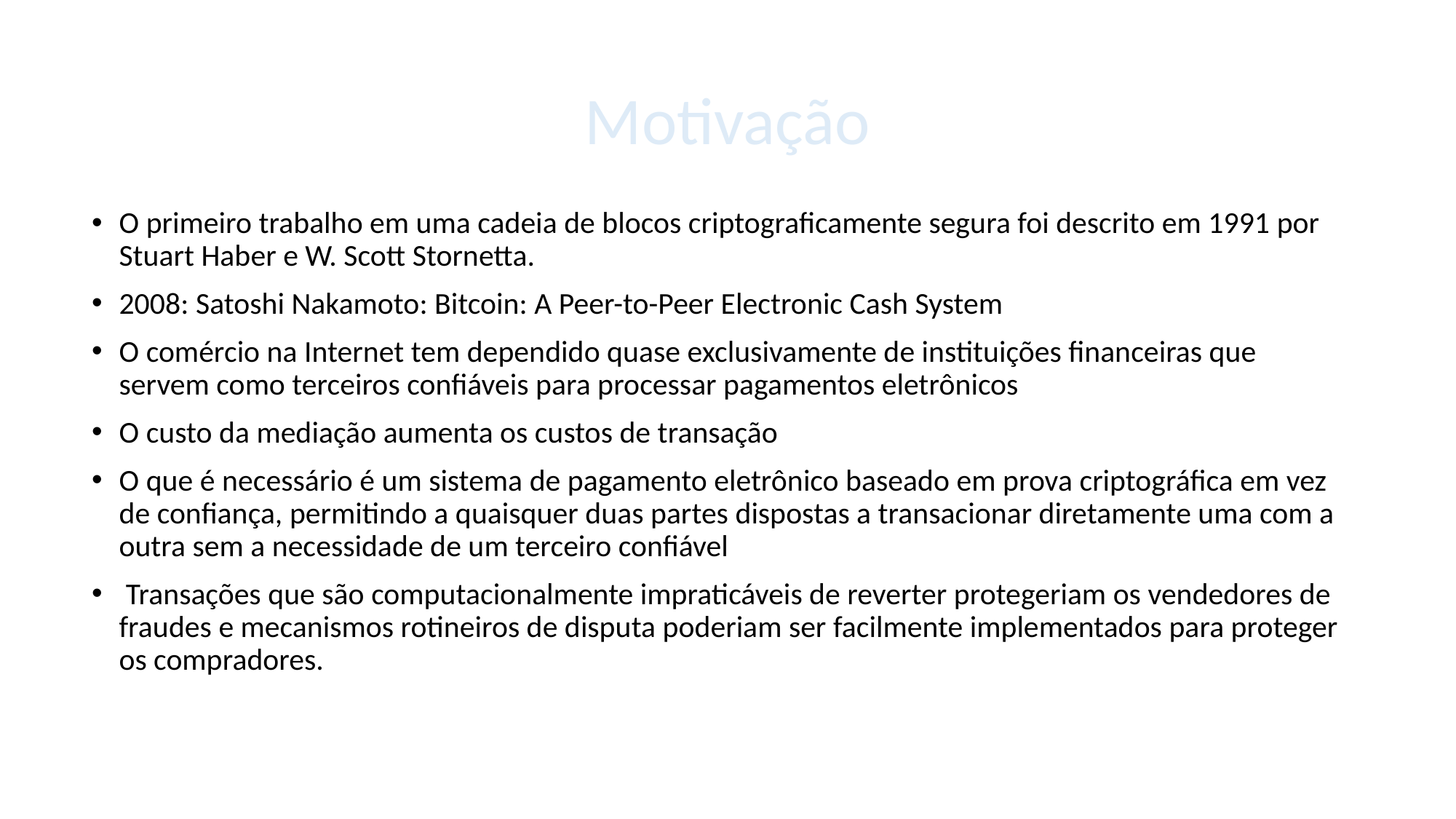

# Motivação
O primeiro trabalho em uma cadeia de blocos criptograficamente segura foi descrito em 1991 por Stuart Haber e W. Scott Stornetta.
2008: Satoshi Nakamoto: Bitcoin: A Peer-to-Peer Electronic Cash System
O comércio na Internet tem dependido quase exclusivamente de instituições financeiras que servem como terceiros confiáveis para processar pagamentos eletrônicos
O custo da mediação aumenta os custos de transação
O que é necessário é um sistema de pagamento eletrônico baseado em prova criptográfica em vez de confiança, permitindo a quaisquer duas partes dispostas a transacionar diretamente uma com a outra sem a necessidade de um terceiro confiável
 Transações que são computacionalmente impraticáveis de reverter protegeriam os vendedores de fraudes e mecanismos rotineiros de disputa poderiam ser facilmente implementados para proteger os compradores.